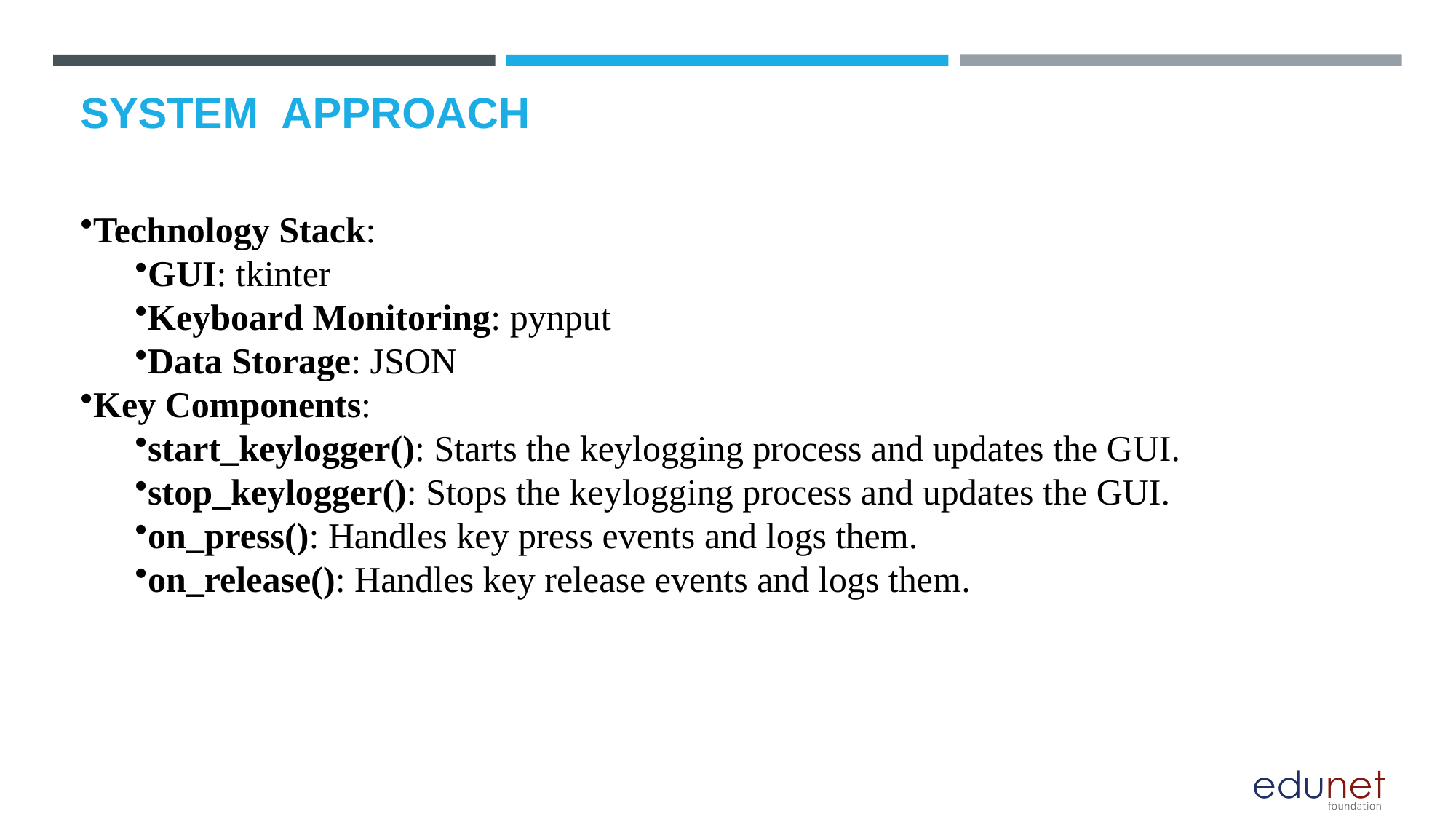

# SYSTEM  APPROACH

Technology Stack:
GUI: tkinter
Keyboard Monitoring: pynput
Data Storage: JSON
Key Components:
start_keylogger(): Starts the keylogging process and updates the GUI.
stop_keylogger(): Stops the keylogging process and updates the GUI.
on_press(): Handles key press events and logs them.
on_release(): Handles key release events and logs them.